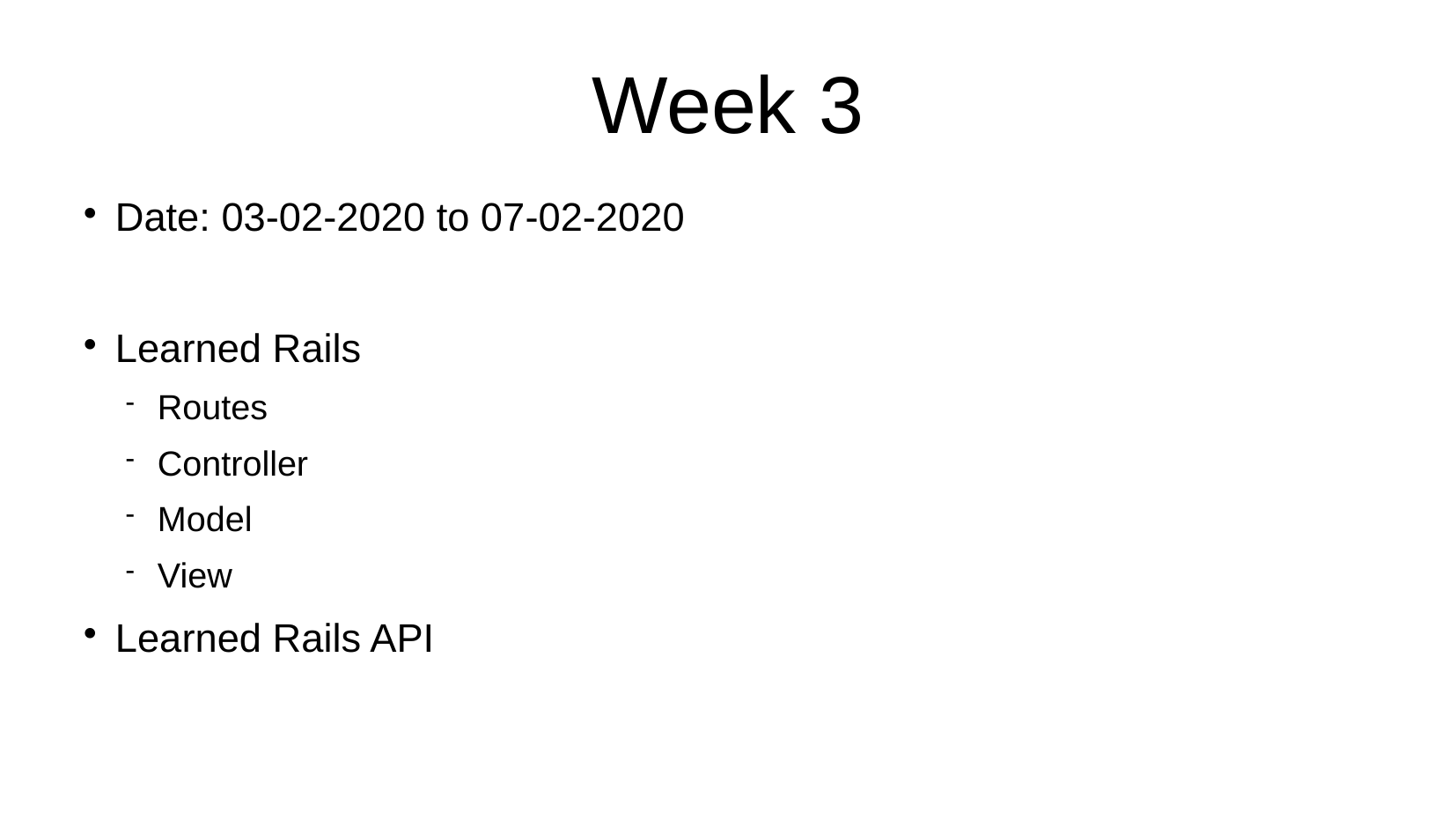

Week 3
Date: 03-02-2020 to 07-02-2020

Learned Rails
Routes
Controller
Model
View
Learned Rails API